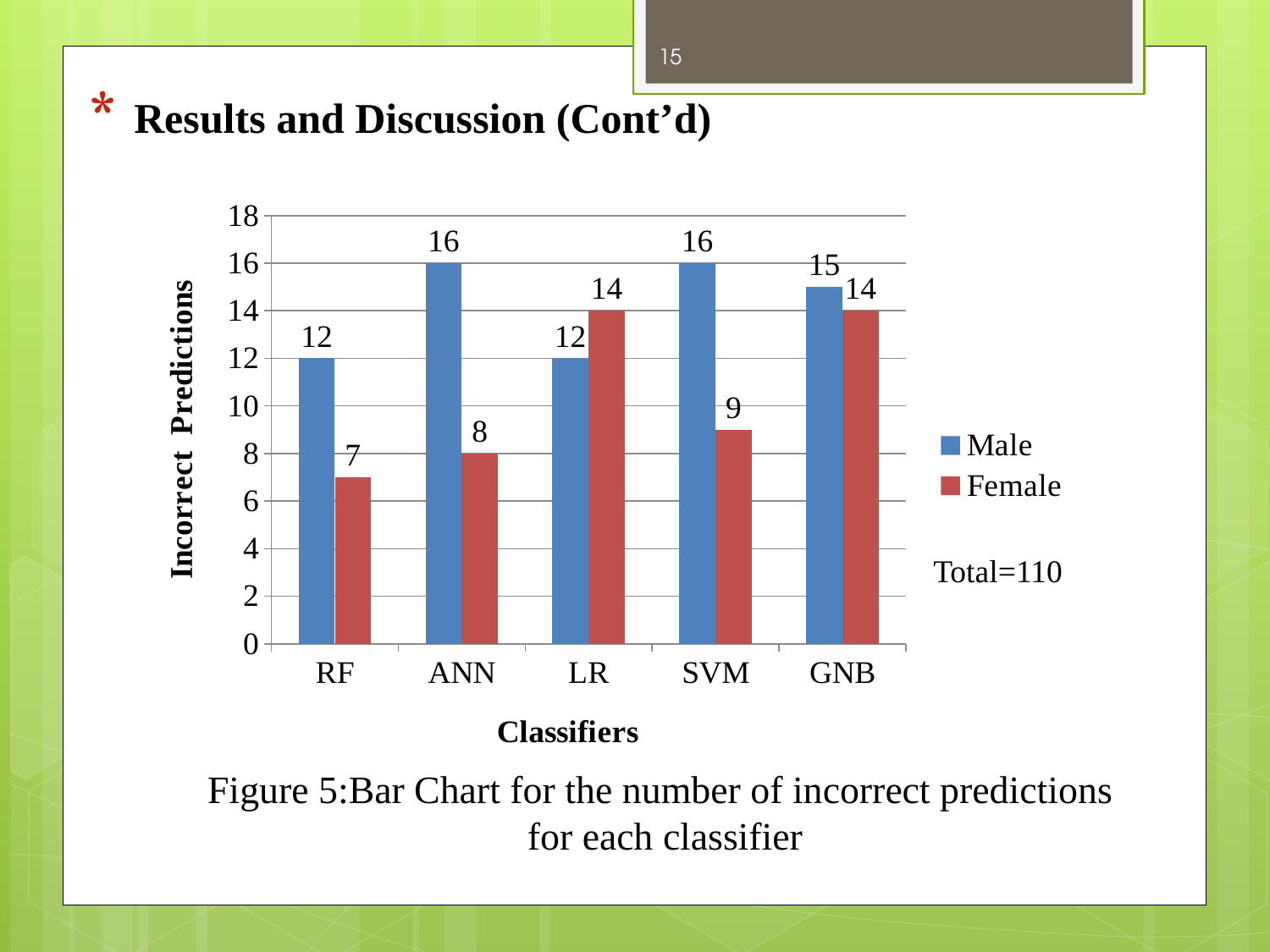

15
Results and Discussion (Cont’d)

### Chart

| Category | Male | Female |
|---|---|---|
| RF | 12.0 | 7.0 |
| ANN | 16.0 | 8.0 |
| LR | 12.0 | 14.0 |
| SVM | 16.0 | 9.0 |
| GNB | 15.0 | 14.0 |
Total=110
Figure 5:Bar Chart for the number of incorrect predictions
for each classifier